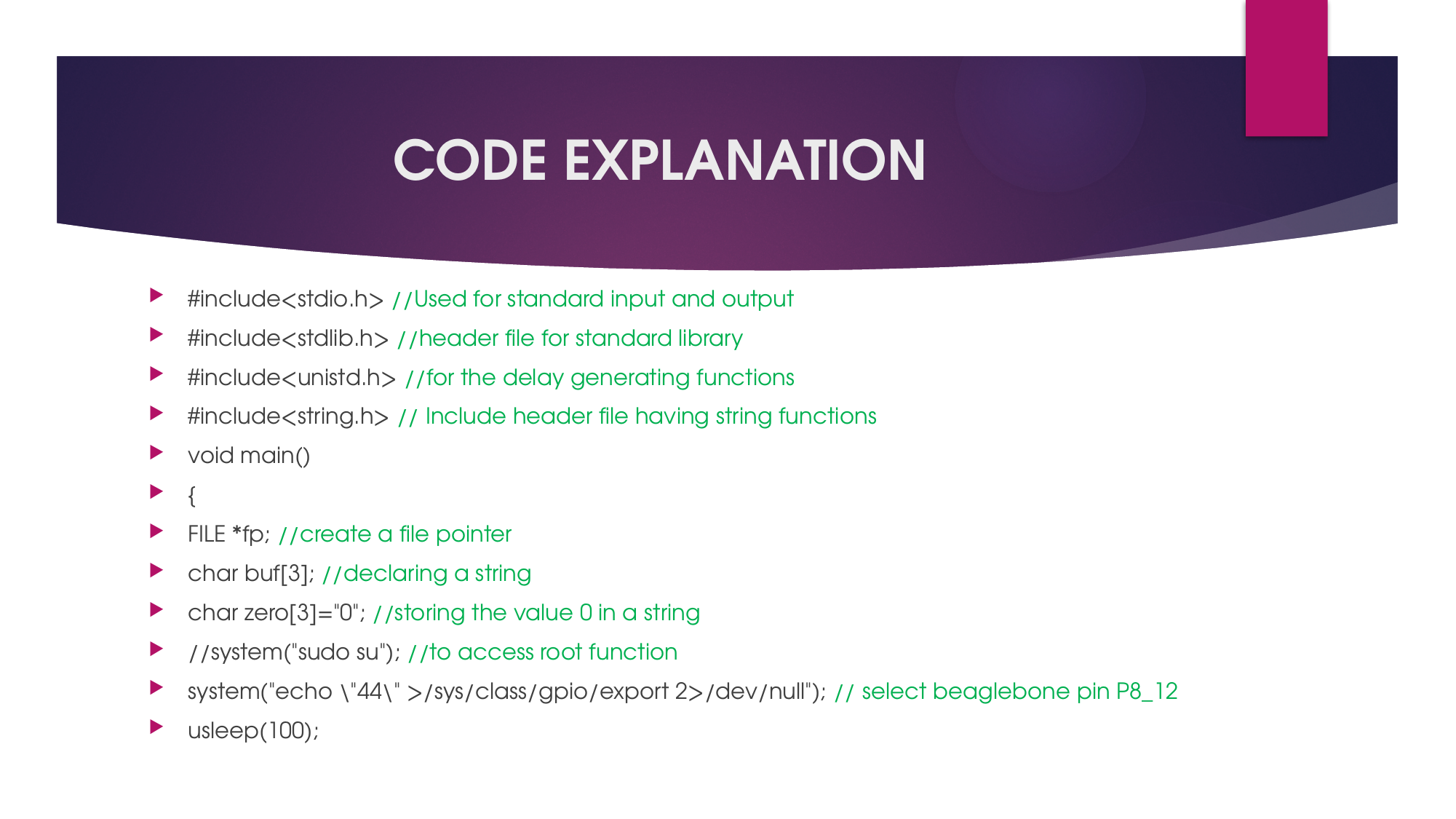

# CODE EXPLANATION
#include<stdio.h> //Used for standard input and output
#include<stdlib.h> //header file for standard library
#include<unistd.h> //for the delay generating functions
#include<string.h> // Include header file having string functions
void main()
{
FILE *fp; //create a file pointer
char buf[3]; //declaring a string
char zero[3]="0"; //storing the value 0 in a string
//system("sudo su"); //to access root function
system("echo \"44\" >/sys/class/gpio/export 2>/dev/null"); // select beaglebone pin P8_12
usleep(100);